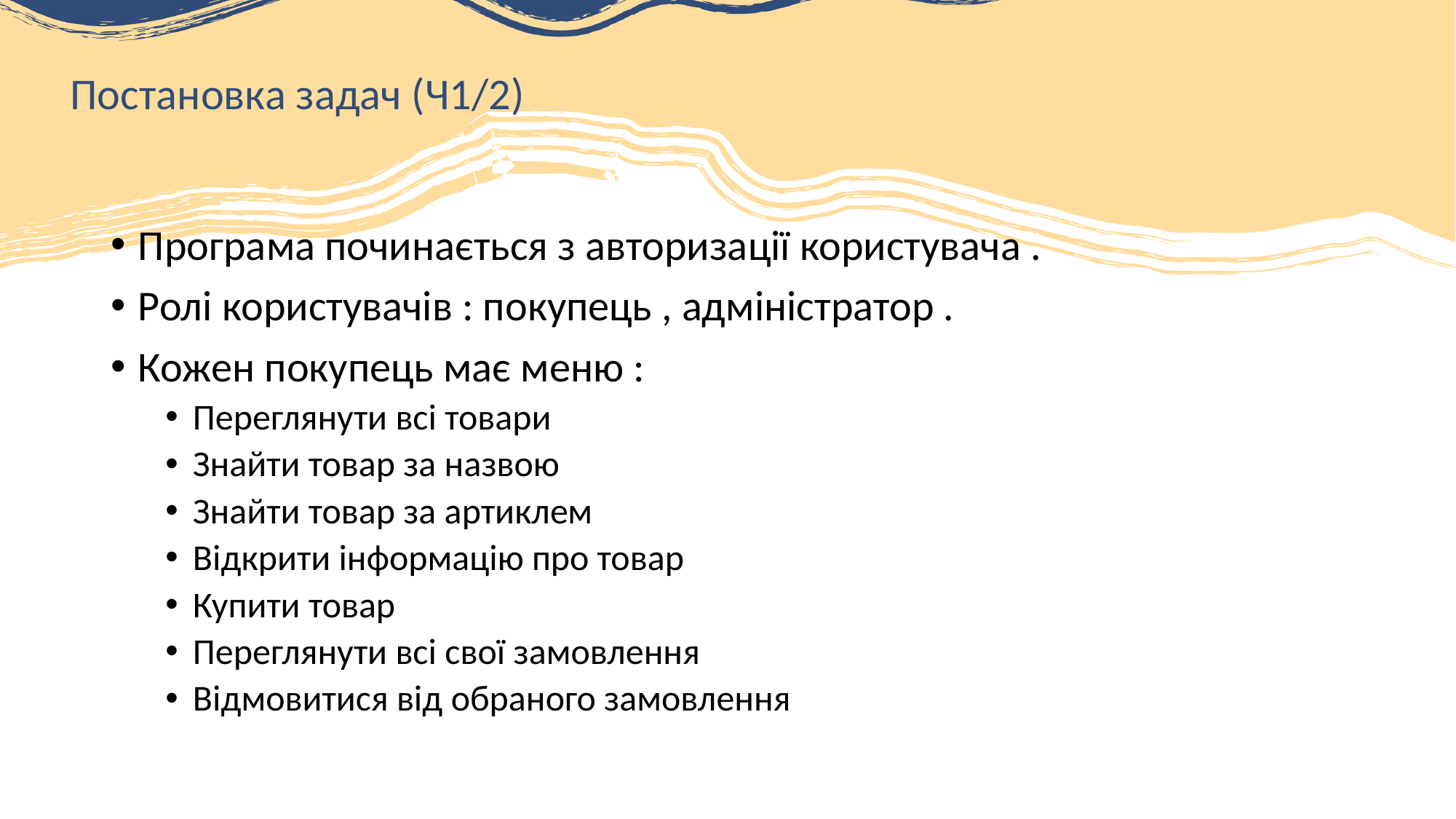

# Постановка задач (Ч1/2)
Програма починається з авторизації користувача .
Ролі користувачів : покупець , адміністратор .
Кожен покупець має меню :
Переглянути всі товари
Знайти товар за назвою
Знайти товар за артиклем
Відкрити інформацію про товар
Купити товар
Переглянути всі свої замовлення
Відмовитися від обраного замовлення